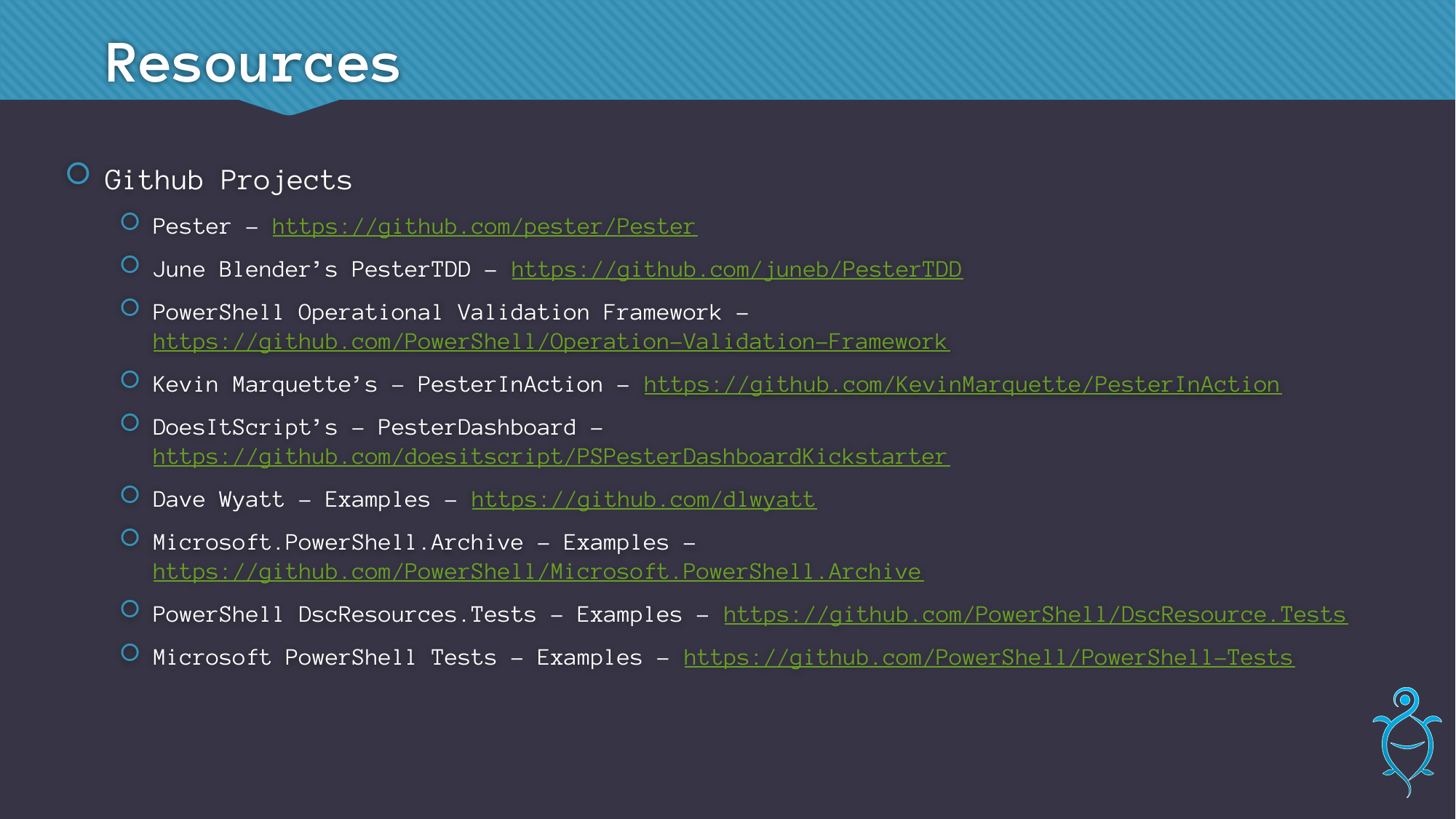

# Resources
Github Projects
Pester - https://github.com/pester/Pester
June Blender’s PesterTDD - https://github.com/juneb/PesterTDD
PowerShell Operational Validation Framework - https://github.com/PowerShell/Operation-Validation-Framework
Kevin Marquette’s – PesterInAction - https://github.com/KevinMarquette/PesterInAction
DoesItScript’s - PesterDashboard - https://github.com/doesitscript/PSPesterDashboardKickstarter
Dave Wyatt - Examples - https://github.com/dlwyatt
Microsoft.PowerShell.Archive - Examples - https://github.com/PowerShell/Microsoft.PowerShell.Archive
PowerShell DscResources.Tests - Examples - https://github.com/PowerShell/DscResource.Tests
Microsoft PowerShell Tests - Examples - https://github.com/PowerShell/PowerShell-Tests